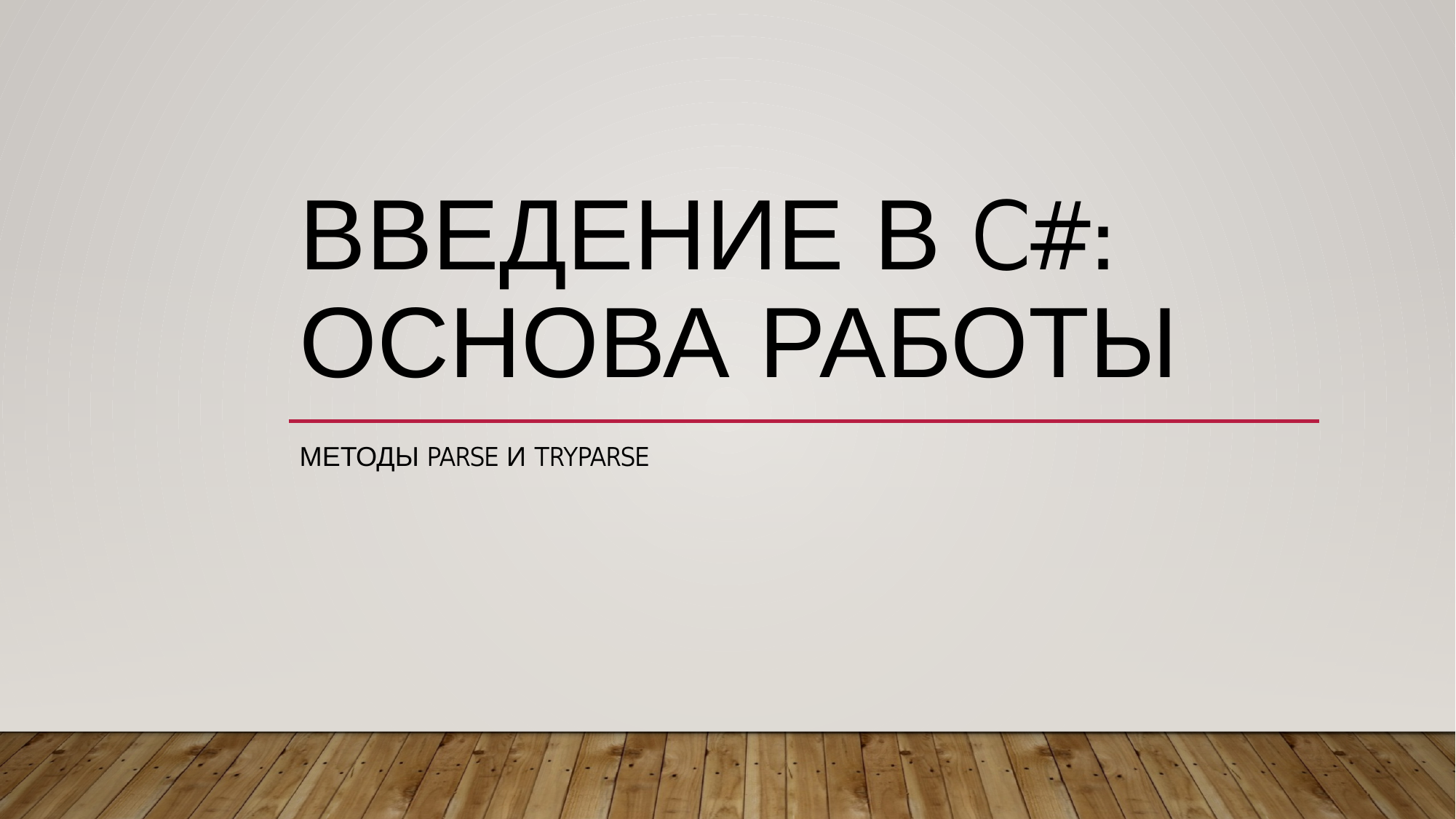

# Введение в C#: основа работы
Методы Parse и TryParse